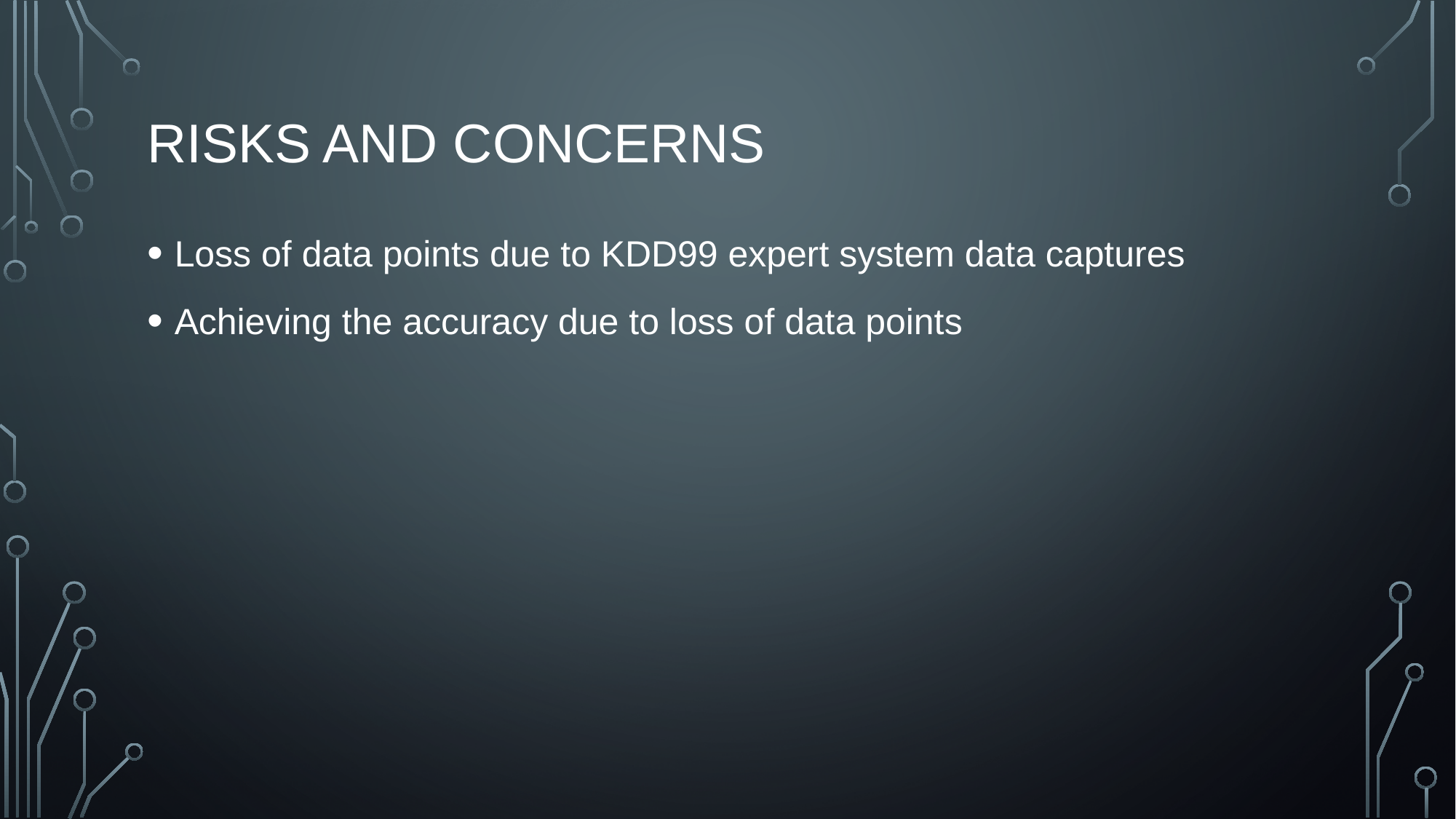

# Risks and Concerns
Loss of data points due to KDD99 expert system data captures
Achieving the accuracy due to loss of data points